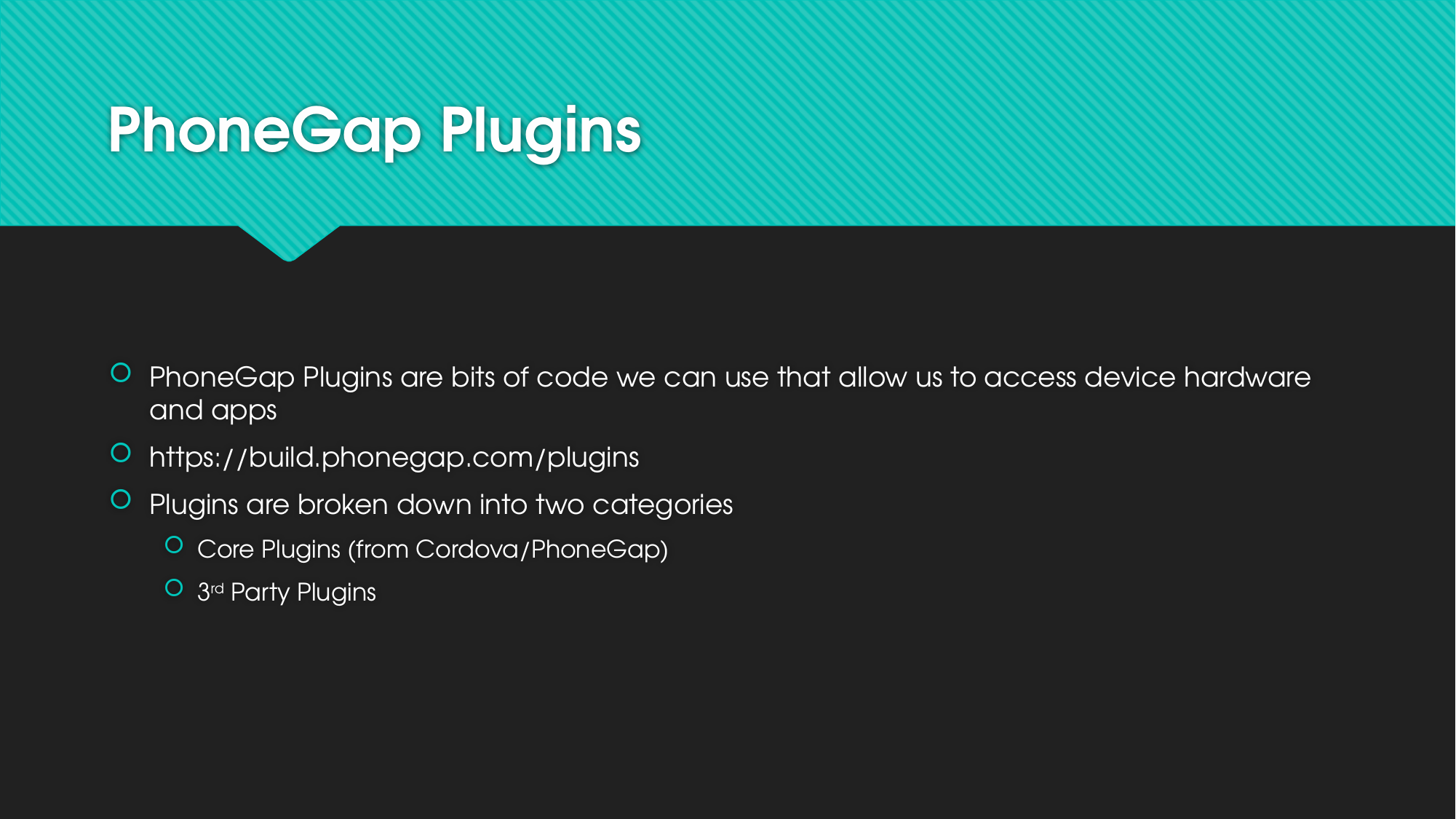

# PhoneGap Plugins
PhoneGap Plugins are bits of code we can use that allow us to access device hardware and apps
https://build.phonegap.com/plugins
Plugins are broken down into two categories
Core Plugins (from Cordova/PhoneGap)
3rd Party Plugins